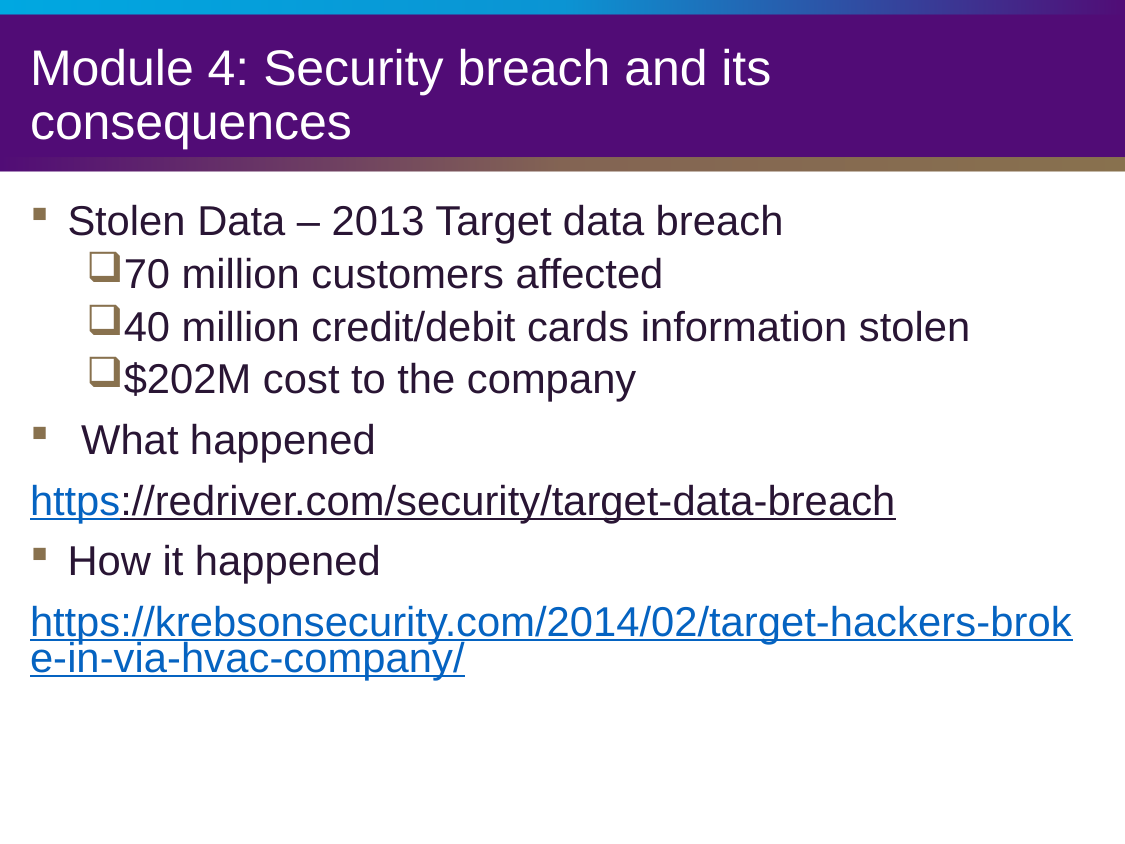

# Module 4: Security breach and its consequences
Stolen Data – 2013 Target data breach
70 million customers affected
40 million credit/debit cards information stolen
$202M cost to the company
  What happened
https://redriver.com/security/target-data-breach
How it happened
https://krebsonsecurity.com/2014/02/target-hackers-broke-in-via-hvac-company/